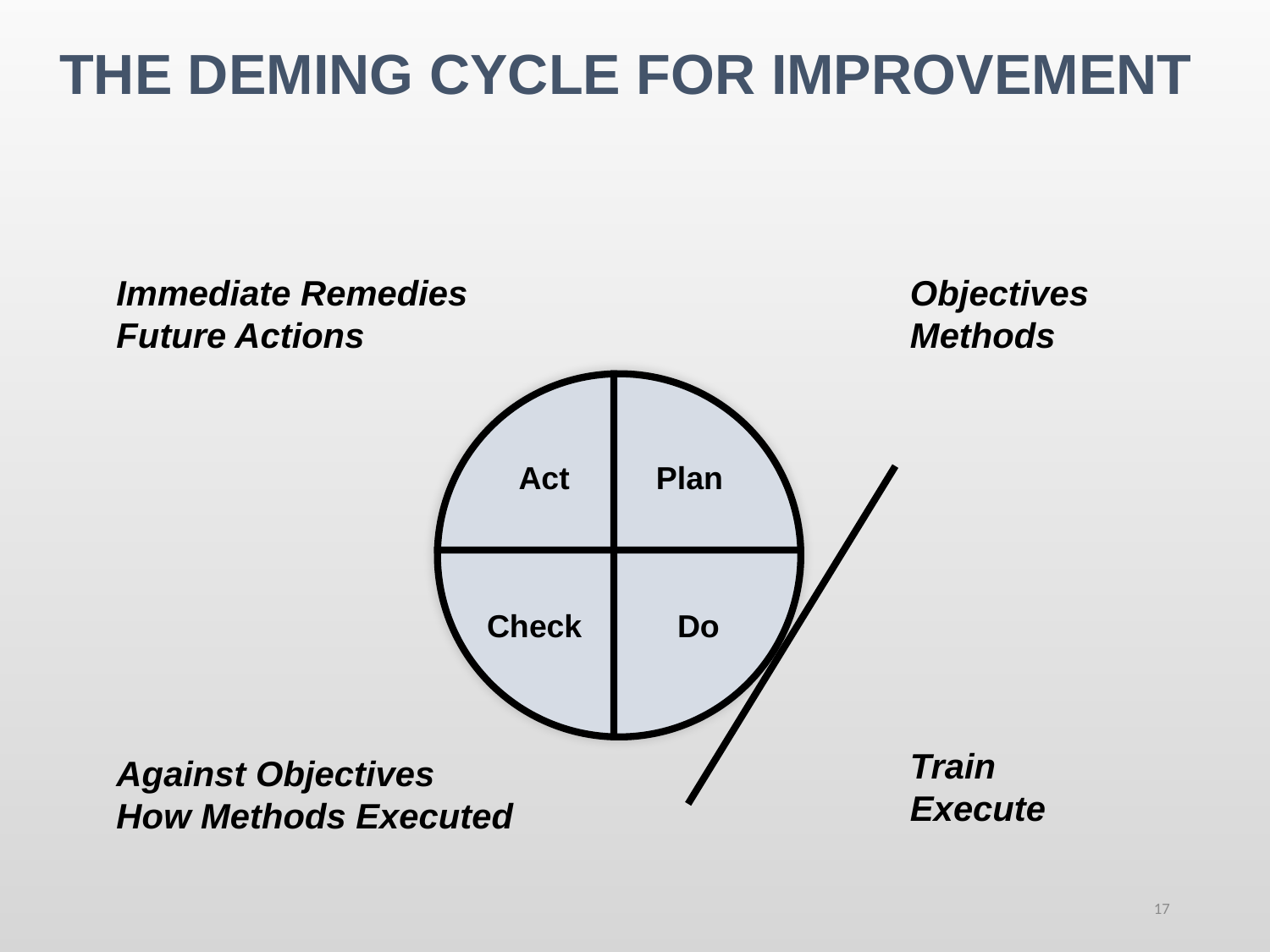

#
THE DEMING CYCLE FOR IMPROVEMENT
Objectives
Methods
Immediate Remedies
Future Actions

Act
Plan

Check
Do
Train
Execute
Against Objectives
How Methods Executed

17